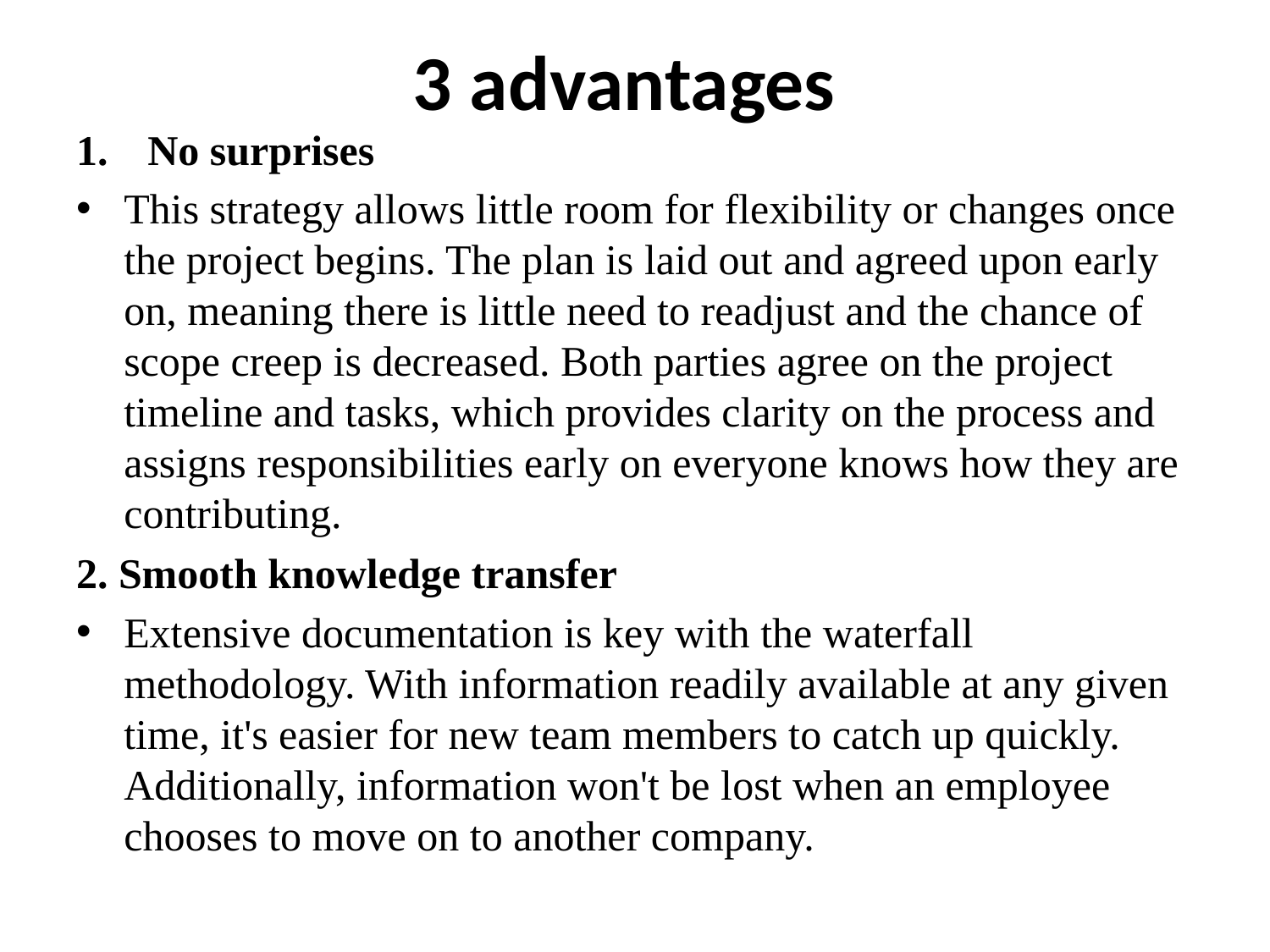

# 3 advantages
No surprises
This strategy allows little room for flexibility or changes once the project begins. The plan is laid out and agreed upon early on, meaning there is little need to readjust and the chance of scope creep is decreased. Both parties agree on the project timeline and tasks, which provides clarity on the process and assigns responsibilities early on everyone knows how they are contributing.
2. Smooth knowledge transfer
Extensive documentation is key with the waterfall methodology. With information readily available at any given time, it's easier for new team members to catch up quickly. Additionally, information won't be lost when an employee chooses to move on to another company.